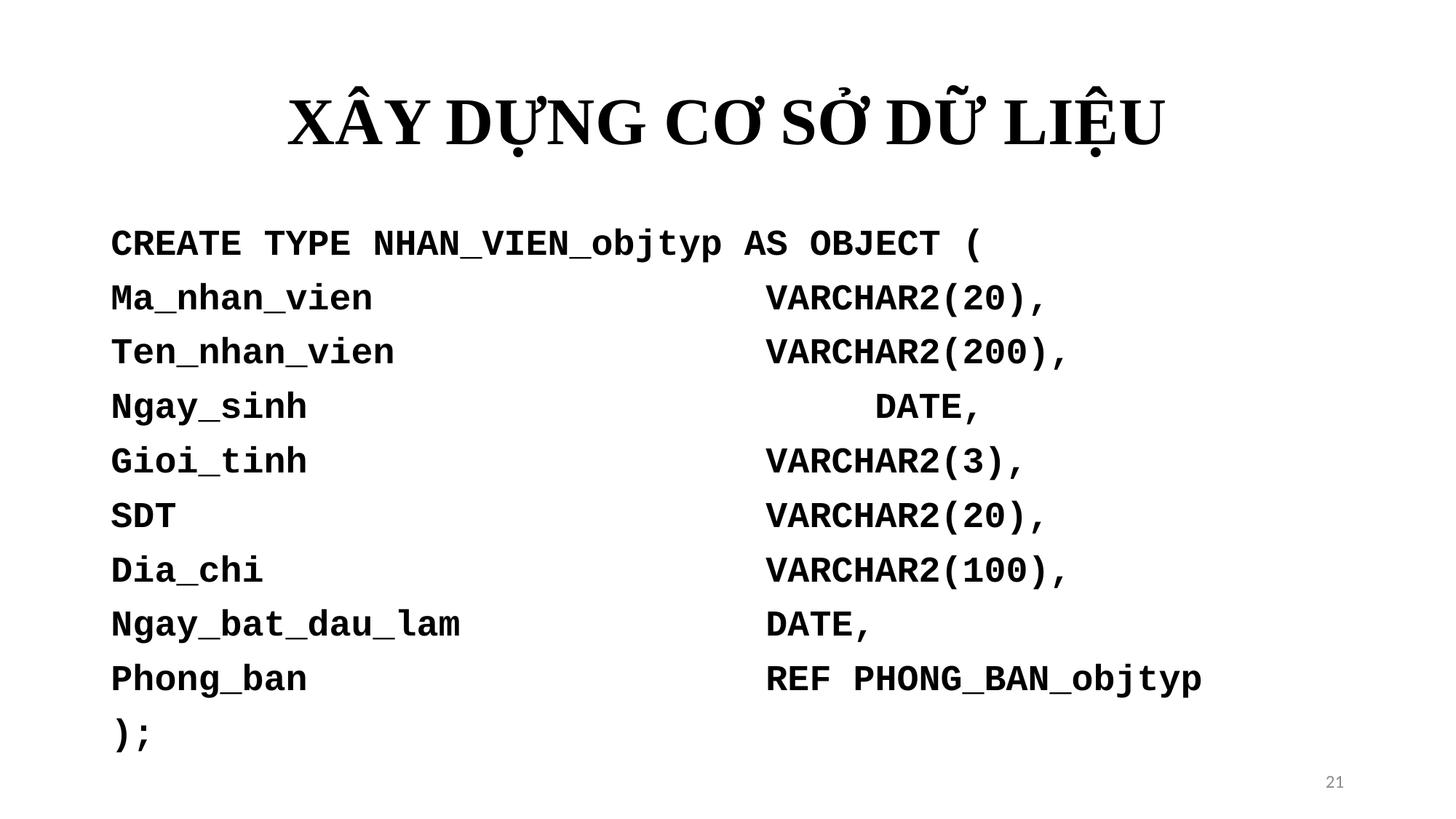

# XÂY DỰNG CƠ SỞ DỮ LIỆU
CREATE TYPE NHAN_VIEN_objtyp AS OBJECT (
Ma_nhan_vien          		VARCHAR2(20),
Ten_nhan_vien	        		VARCHAR2(200),
Ngay_sinh      				DATE,
Gioi_tinh					VARCHAR2(3),
SDT						VARCHAR2(20),
Dia_chi					VARCHAR2(100),
Ngay_bat_dau_lam			DATE,
Phong_ban					REF PHONG_BAN_objtyp
);

21